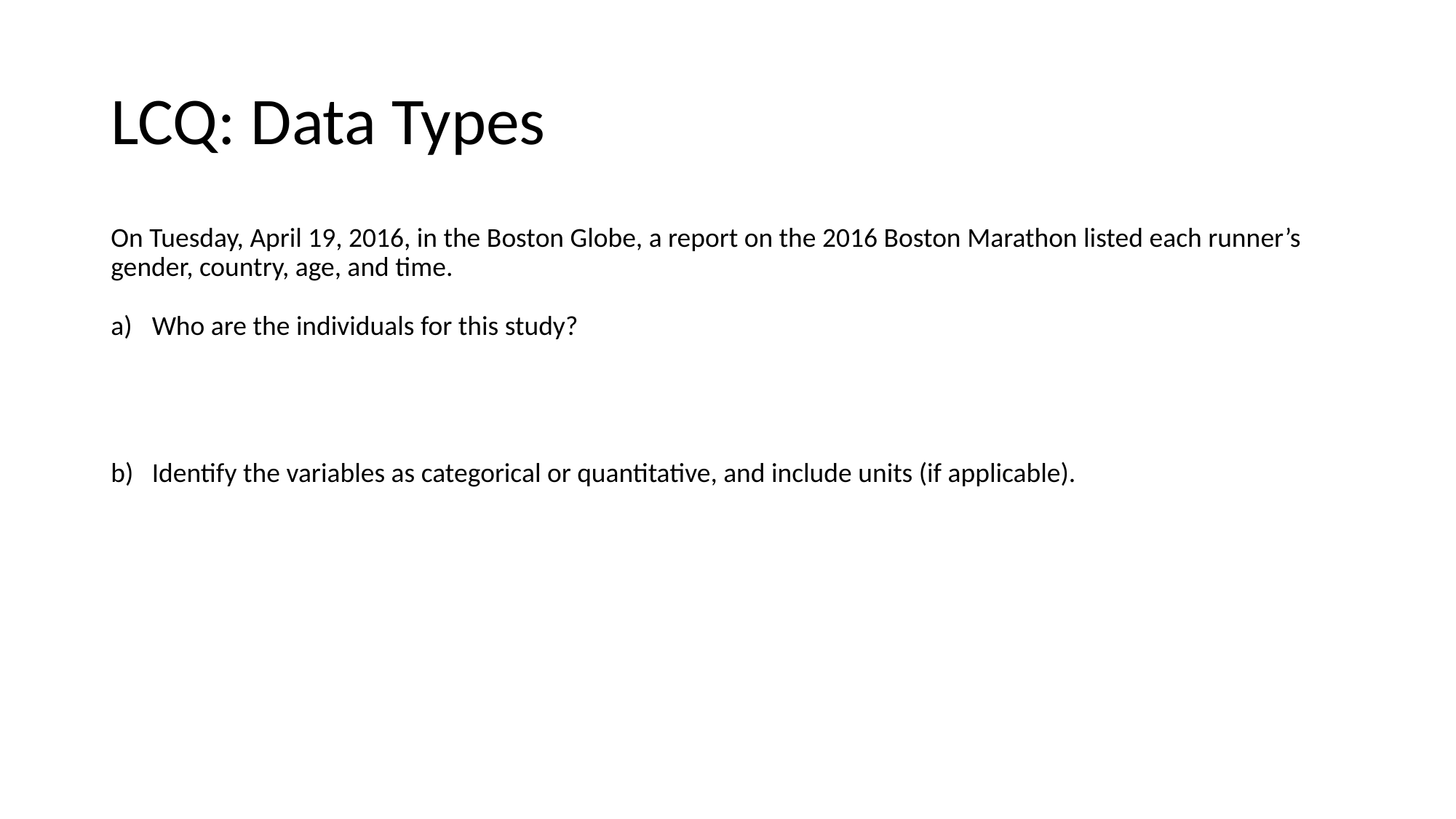

# LCQ: Data Types
On Tuesday, April 19, 2016, in the Boston Globe, a report on the 2016 Boston Marathon listed each runner’s gender, country, age, and time.

Who are the individuals for this study?

Identify the variables as categorical or quantitative, and include units (if applicable).